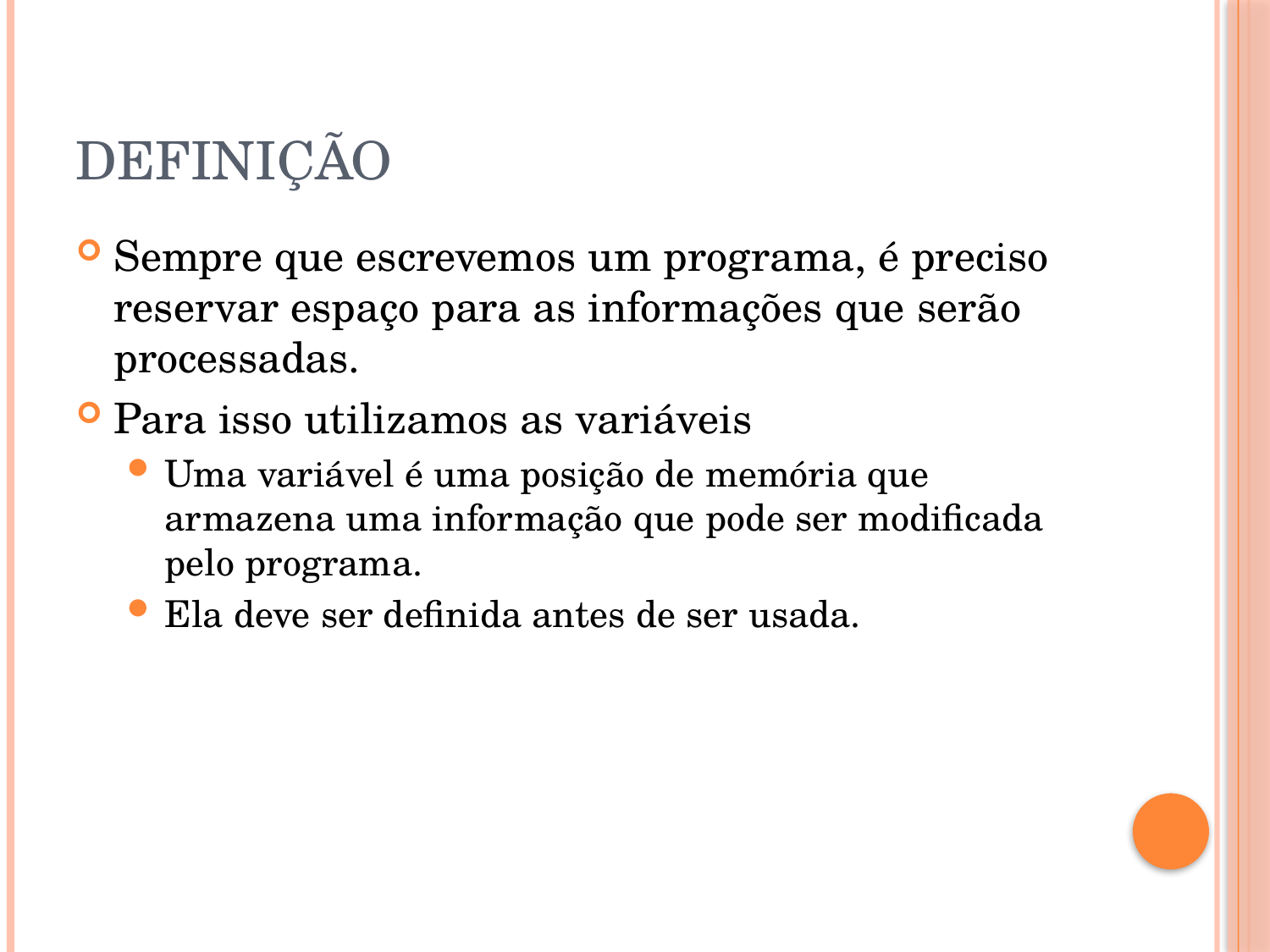

# Definição
Sempre que escrevemos um programa, é preciso reservar espaço para as informações que serão processadas.
Para isso utilizamos as variáveis
Uma variável é uma posição de memória que armazena uma informação que pode ser modificada pelo programa.
Ela deve ser definida antes de ser usada.